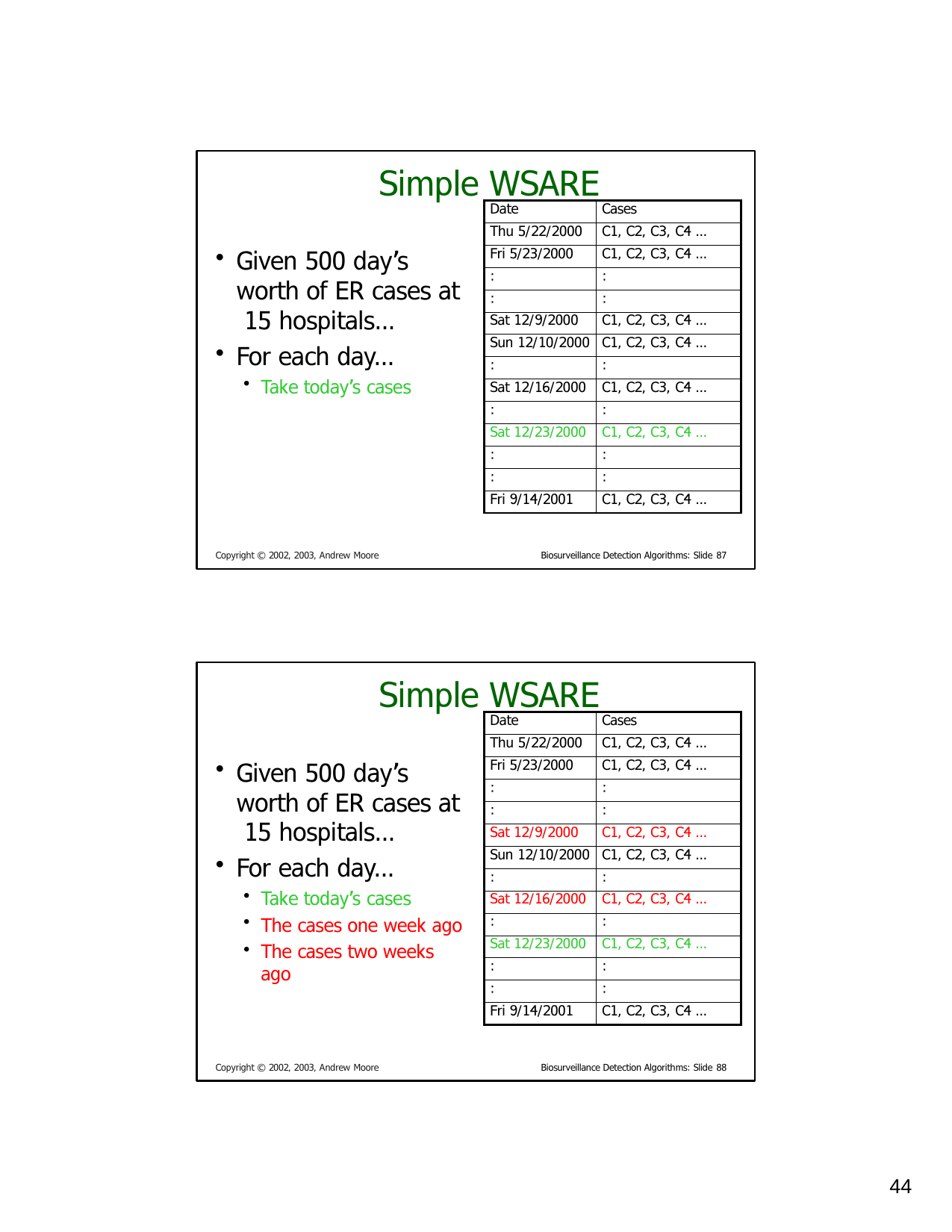

# Simple WSARE
| Date | Cases |
| --- | --- |
| Thu 5/22/2000 | C1, C2, C3, C4 … |
| Fri 5/23/2000 | C1, C2, C3, C4 … |
| : | : |
| : | : |
| Sat 12/9/2000 | C1, C2, C3, C4 … |
| Sun 12/10/2000 | C1, C2, C3, C4 … |
| : | : |
| Sat 12/16/2000 | C1, C2, C3, C4 … |
| : | : |
| Sat 12/23/2000 | C1, C2, C3, C4 … |
| : | : |
| : | : |
| Fri 9/14/2001 | C1, C2, C3, C4 … |
Given 500 day’s  worth of ER cases at  15 hospitals…
For each day…
Take today’s cases
Copyright © 2002, 2003, Andrew Moore
Biosurveillance Detection Algorithms: Slide 87

Simple WSARE
| Date | Cases |
| --- | --- |
| Thu 5/22/2000 | C1, C2, C3, C4 … |
| Fri 5/23/2000 | C1, C2, C3, C4 … |
| : | : |
| : | : |
| Sat 12/9/2000 | C1, C2, C3, C4 … |
| Sun 12/10/2000 | C1, C2, C3, C4 … |
| : | : |
| Sat 12/16/2000 | C1, C2, C3, C4 … |
| : | : |
| Sat 12/23/2000 | C1, C2, C3, C4 … |
| : | : |
| : | : |
| Fri 9/14/2001 | C1, C2, C3, C4 … |
Given 500 day’s  worth of ER cases at  15 hospitals…
For each day…
Take today’s cases
The cases one week ago
The cases two weeks ago
Copyright © 2002, 2003, Andrew Moore
Biosurveillance Detection Algorithms: Slide 88
44